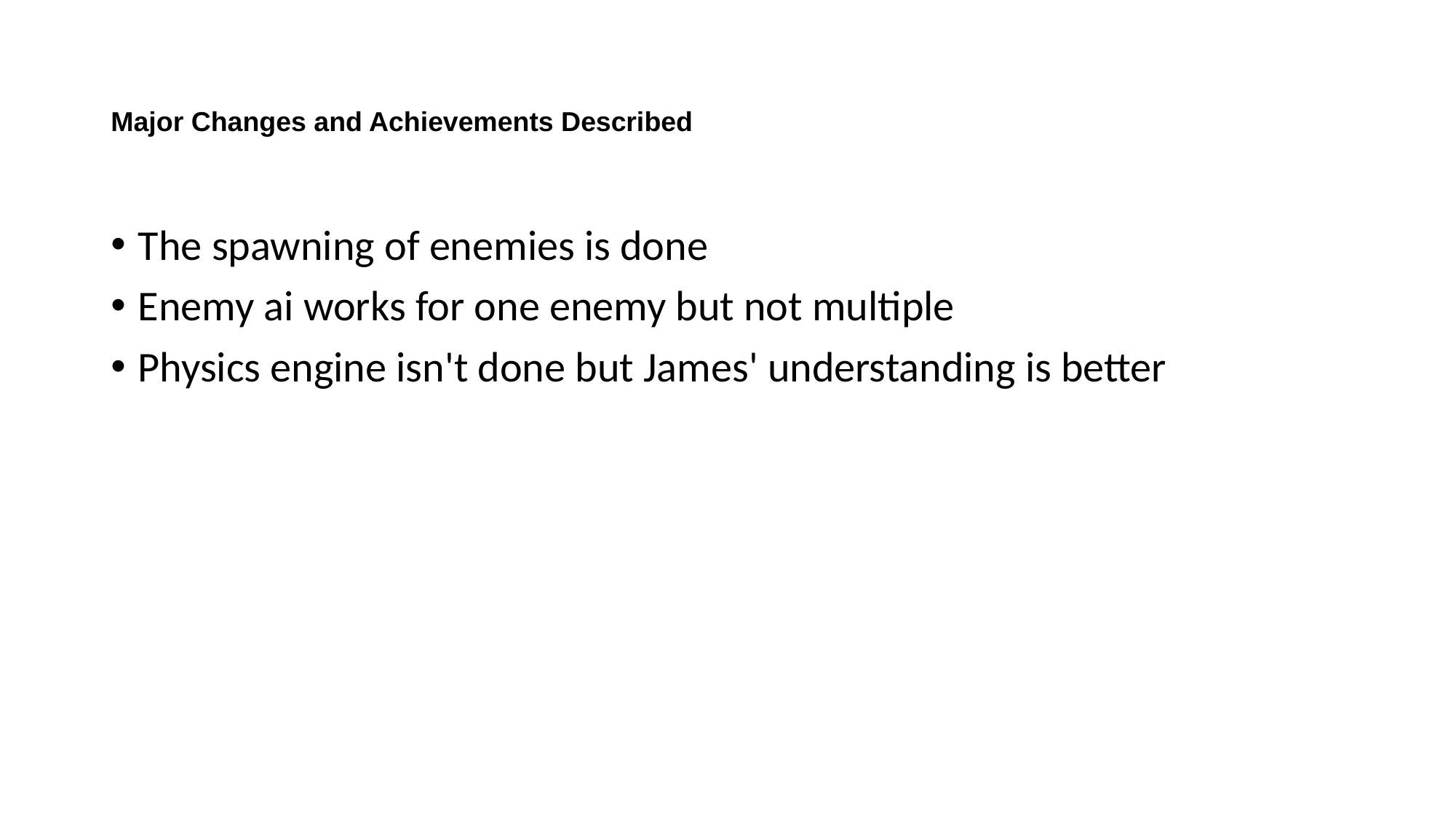

# Major Changes and Achievements Described
The spawning of enemies is done
Enemy ai works for one enemy but not multiple
Physics engine isn't done but James' understanding is better